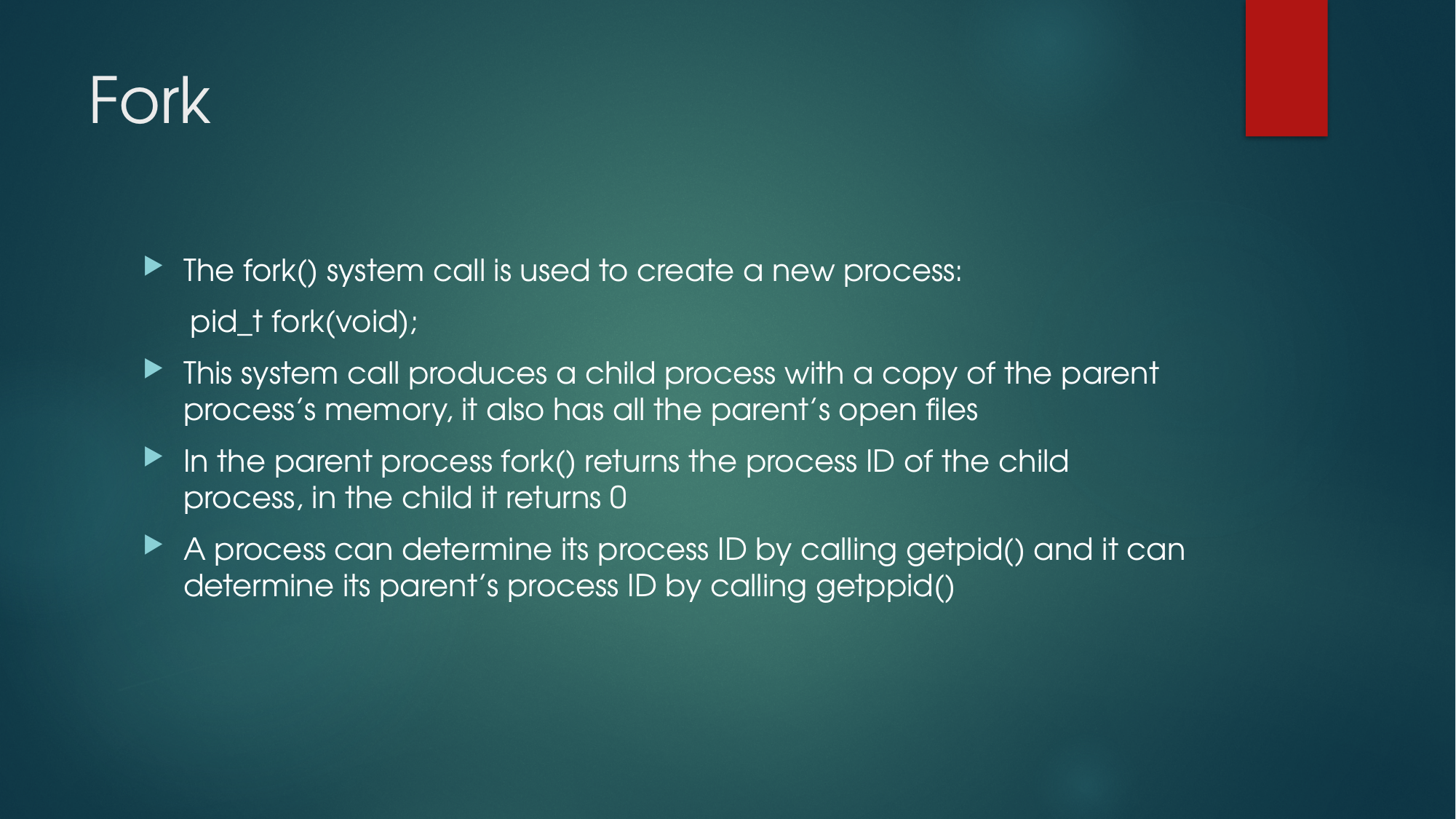

# Fork
The fork() system call is used to create a new process:
pid_t fork(void);
This system call produces a child process with a copy of the parent process’s memory, it also has all the parent’s open files
In the parent process fork() returns the process ID of the child process, in the child it returns 0
A process can determine its process ID by calling getpid() and it can determine its parent’s process ID by calling getppid()